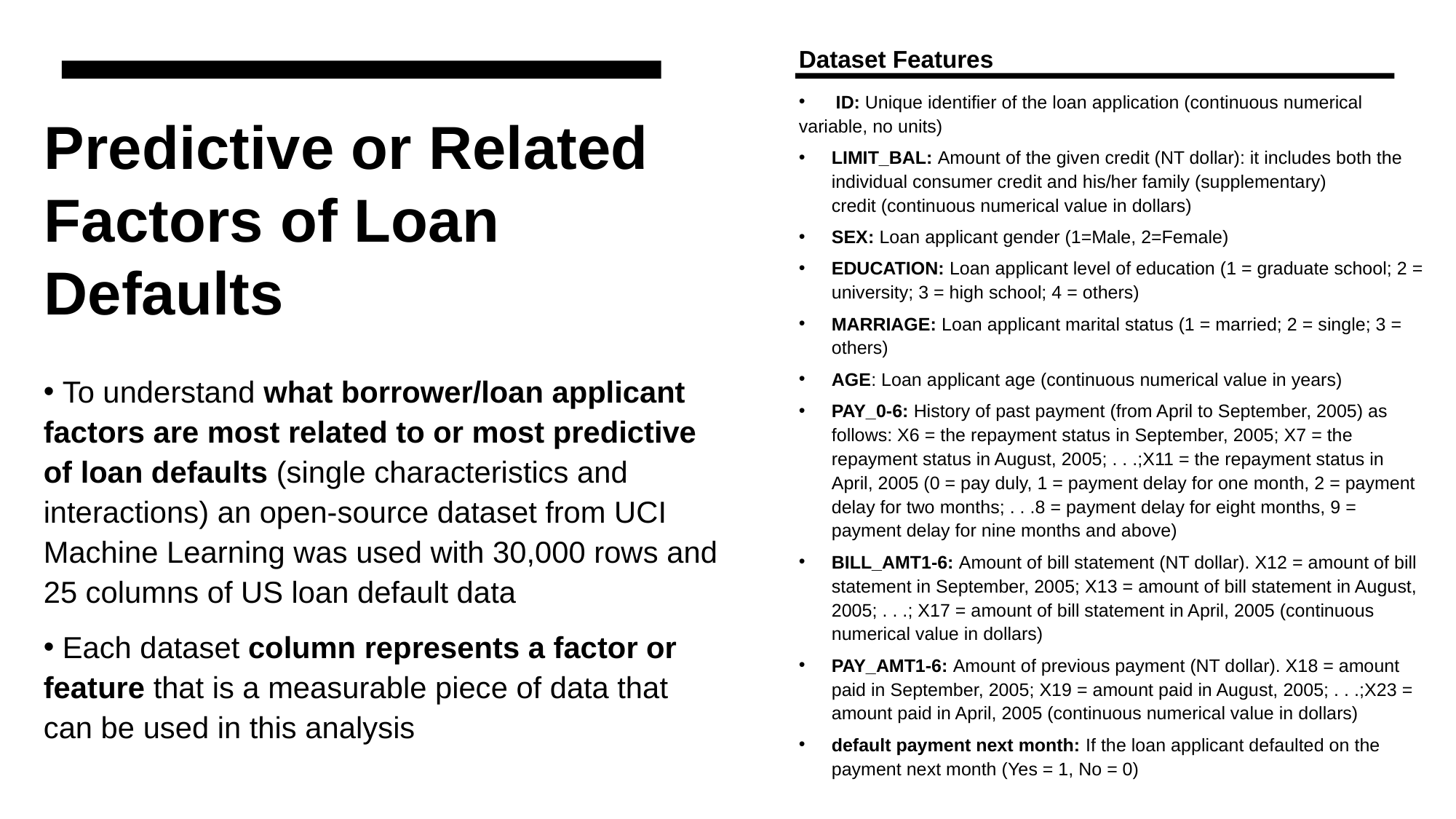

Dataset Features
      ID: Unique identifier of the loan application (continuous numerical variable, no units)
LIMIT_BAL: Amount of the given credit (NT dollar): it includes both the individual consumer credit and his/her family (supplementary) credit (continuous numerical value in dollars)
SEX: Loan applicant gender (1=Male, 2=Female)
EDUCATION: Loan applicant level of education (1 = graduate school; 2 = university; 3 = high school; 4 = others)
MARRIAGE: Loan applicant marital status (1 = married; 2 = single; 3 = others)
AGE: Loan applicant age (continuous numerical value in years)
PAY_0-6: History of past payment (from April to September, 2005) as follows: X6 = the repayment status in September, 2005; X7 = the repayment status in August, 2005; . . .;X11 = the repayment status in April, 2005 (0 = pay duly, 1 = payment delay for one month, 2 = payment delay for two months; . . .8 = payment delay for eight months, 9 = payment delay for nine months and above)
BILL_AMT1-6: Amount of bill statement (NT dollar). X12 = amount of bill statement in September, 2005; X13 = amount of bill statement in August, 2005; . . .; X17 = amount of bill statement in April, 2005 (continuous numerical value in dollars)
PAY_AMT1-6: Amount of previous payment (NT dollar). X18 = amount paid in September, 2005; X19 = amount paid in August, 2005; . . .;X23 = amount paid in April, 2005 (continuous numerical value in dollars)
default payment next month: If the loan applicant defaulted on the payment next month (Yes = 1, No = 0)

Predictive or Related Factors of Loan Defaults
 To understand what borrower/loan applicant factors are most related to or most predictive of loan defaults (single characteristics and interactions) an open-source dataset from UCI Machine Learning was used with 30,000 rows and 25 columns of US loan default data
 Each dataset column represents a factor or feature that is a measurable piece of data that can be used in this analysis